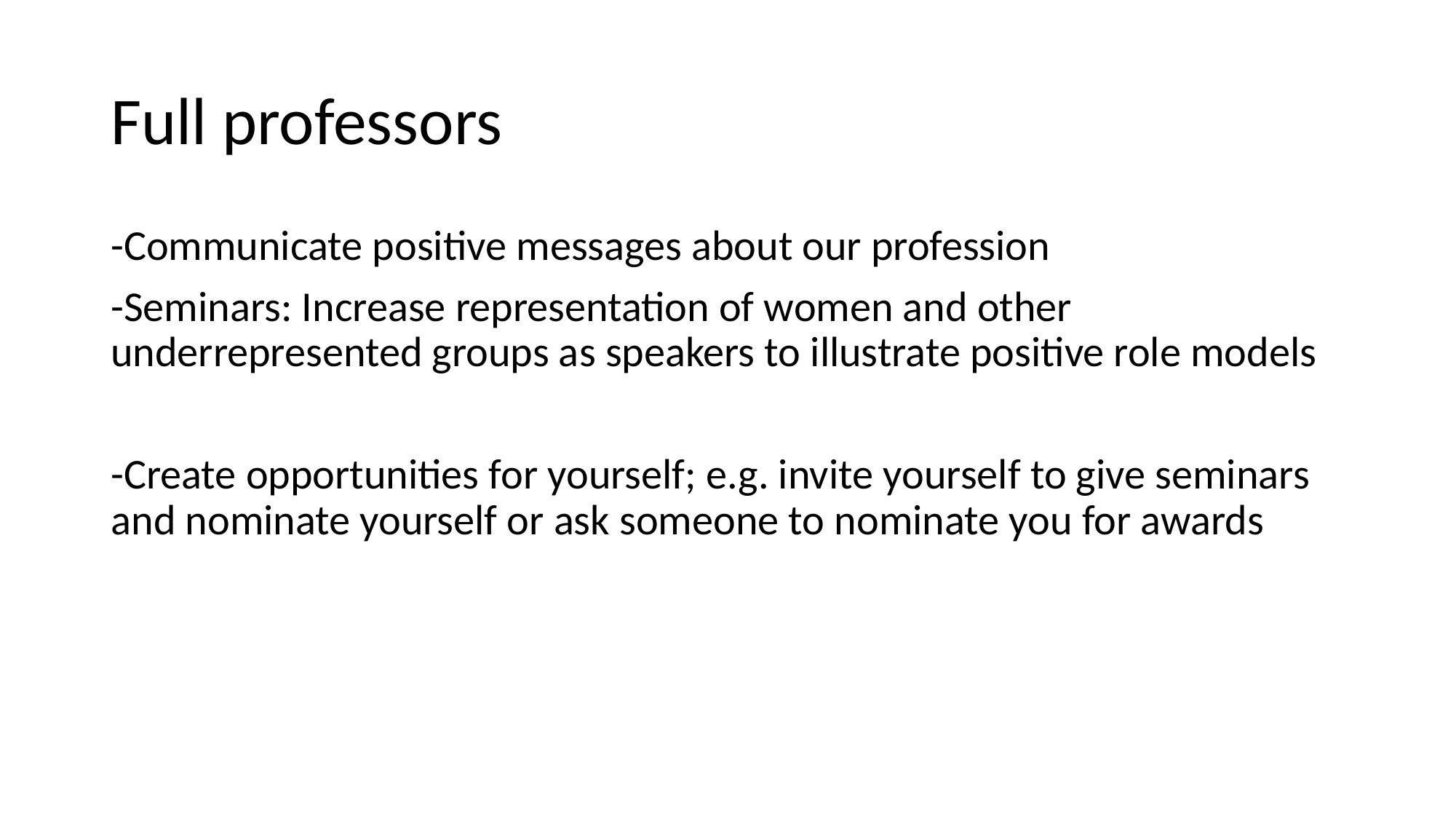

# Full professors
-Communicate positive messages about our profession
-Seminars: Increase representation of women and other underrepresented groups as speakers to illustrate positive role models

-Create opportunities for yourself; e.g. invite yourself to give seminars and nominate yourself or ask someone to nominate you for awards